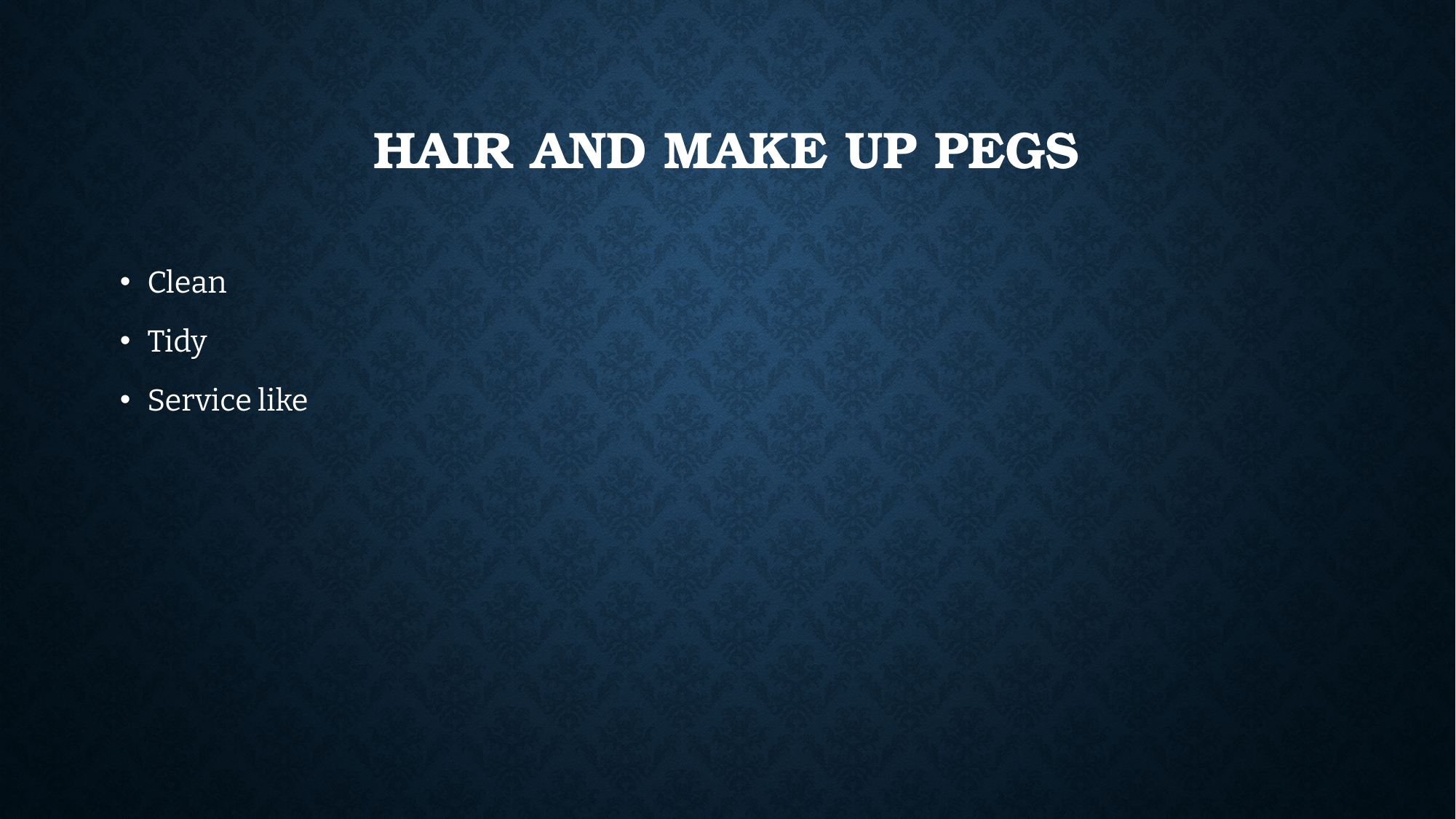

# Hair and make up pegs
Clean
Tidy
Service like